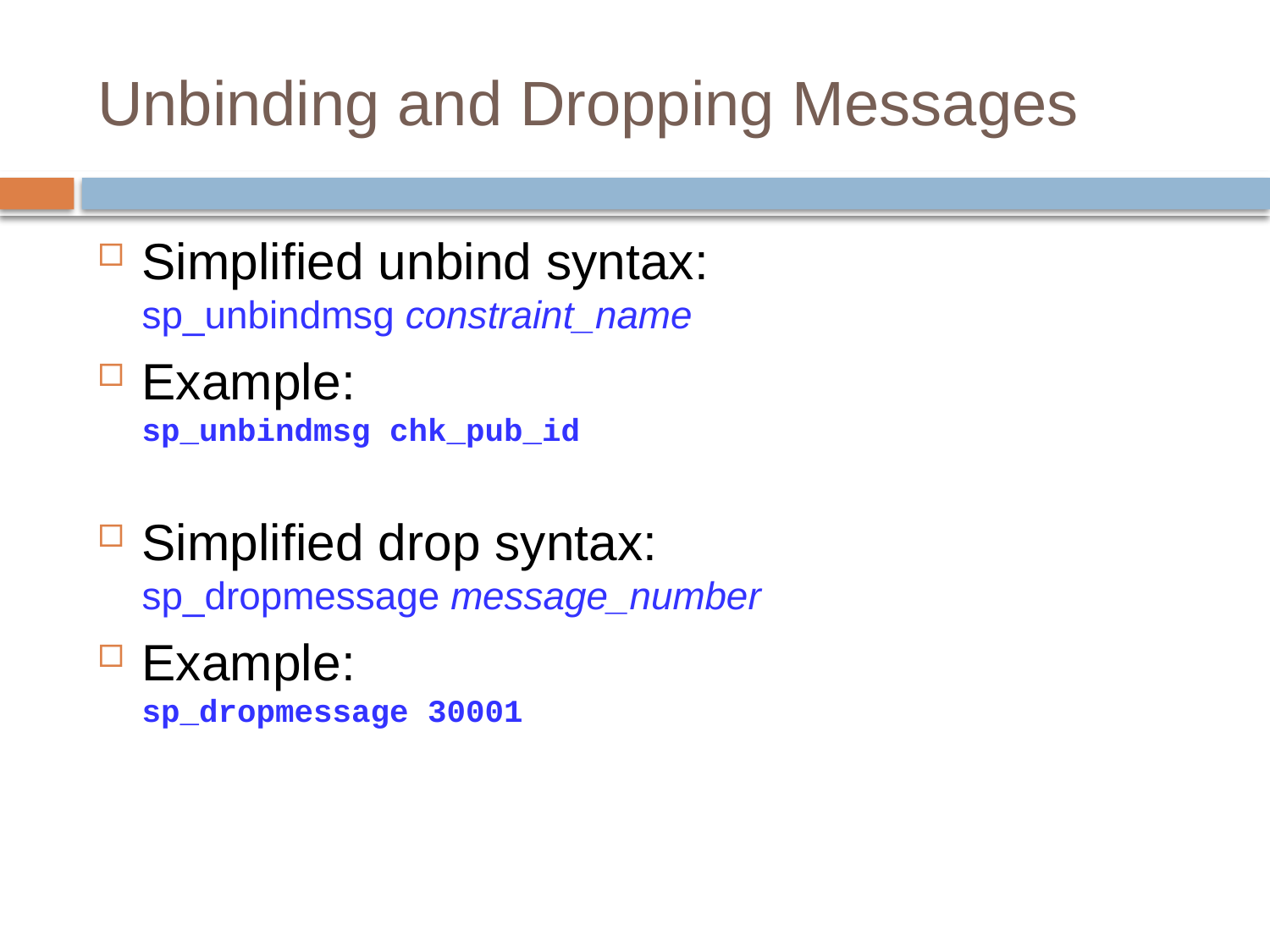

# Unbinding and Dropping Messages
Simplified unbind syntax:
	sp_unbindmsg constraint_name
Example:
	sp_unbindmsg chk_pub_id

Simplified drop syntax:
	sp_dropmessage message_number
Example:
	sp_dropmessage 30001